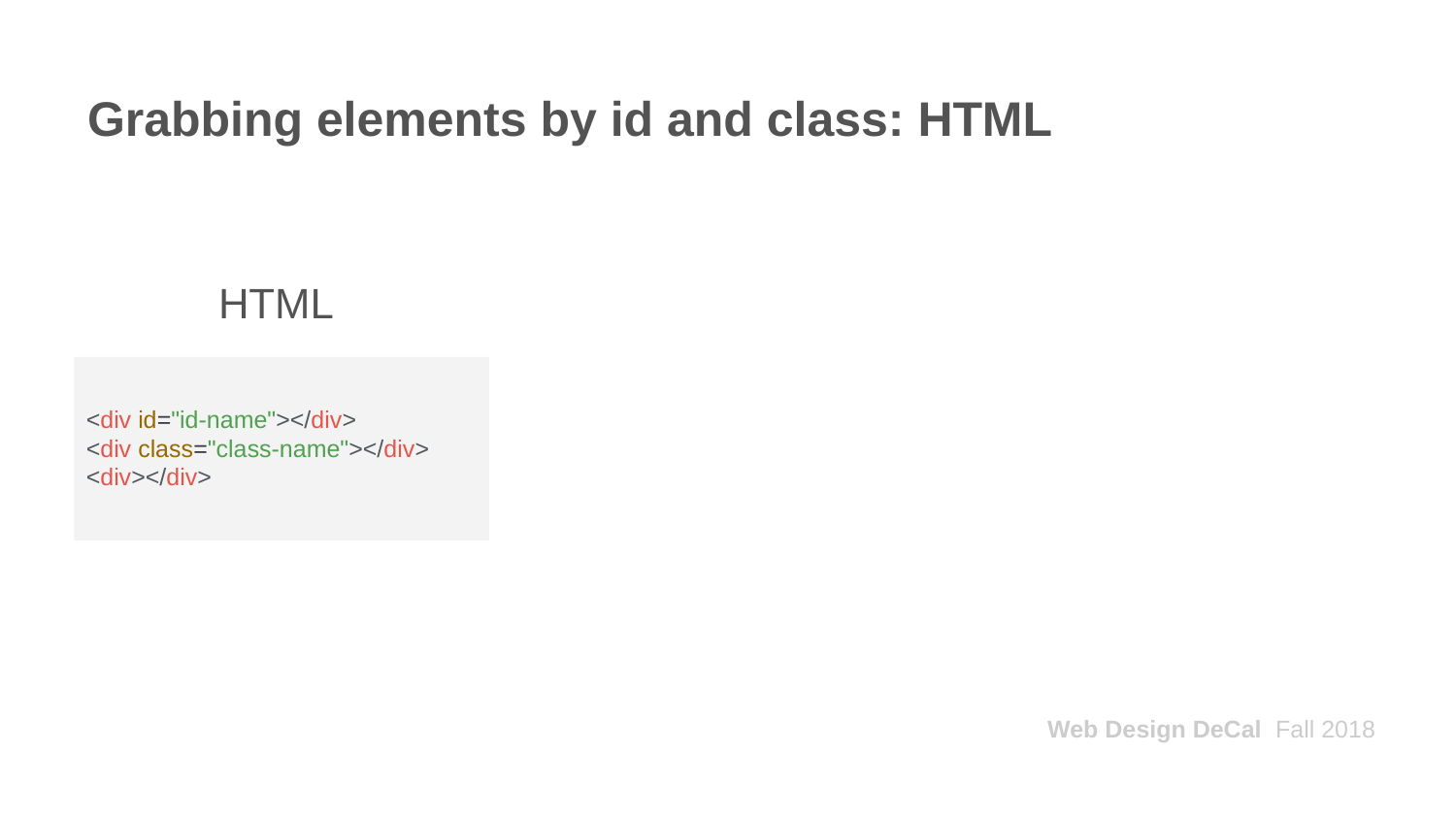

# Grabbing elements by id and class: HTML
HTML

<div id="id-name"></div>
<div class="class-name"></div>
<div></div>